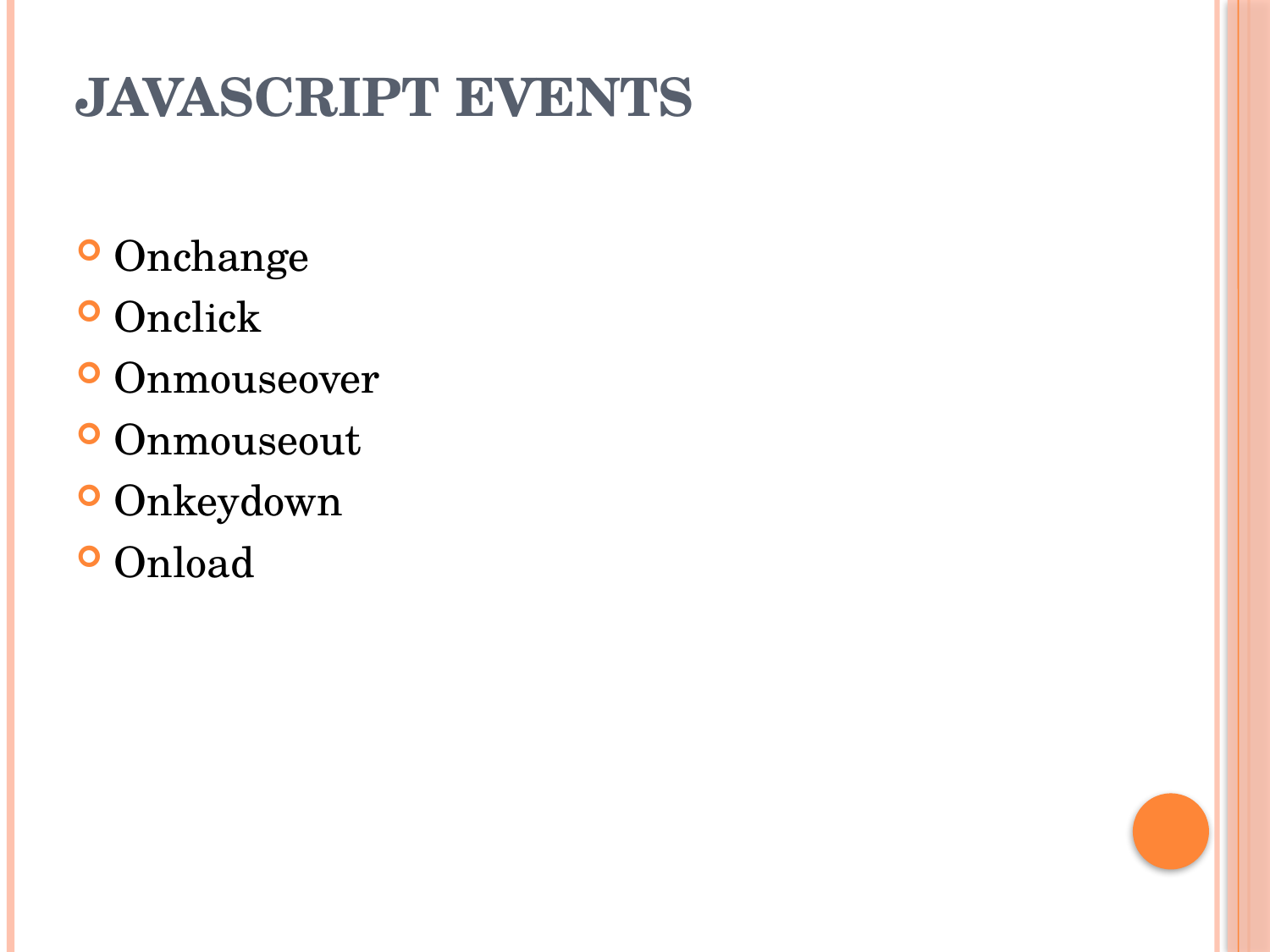

# JavaScript Events
Onchange
Onclick
Onmouseover
Onmouseout
Onkeydown
Onload